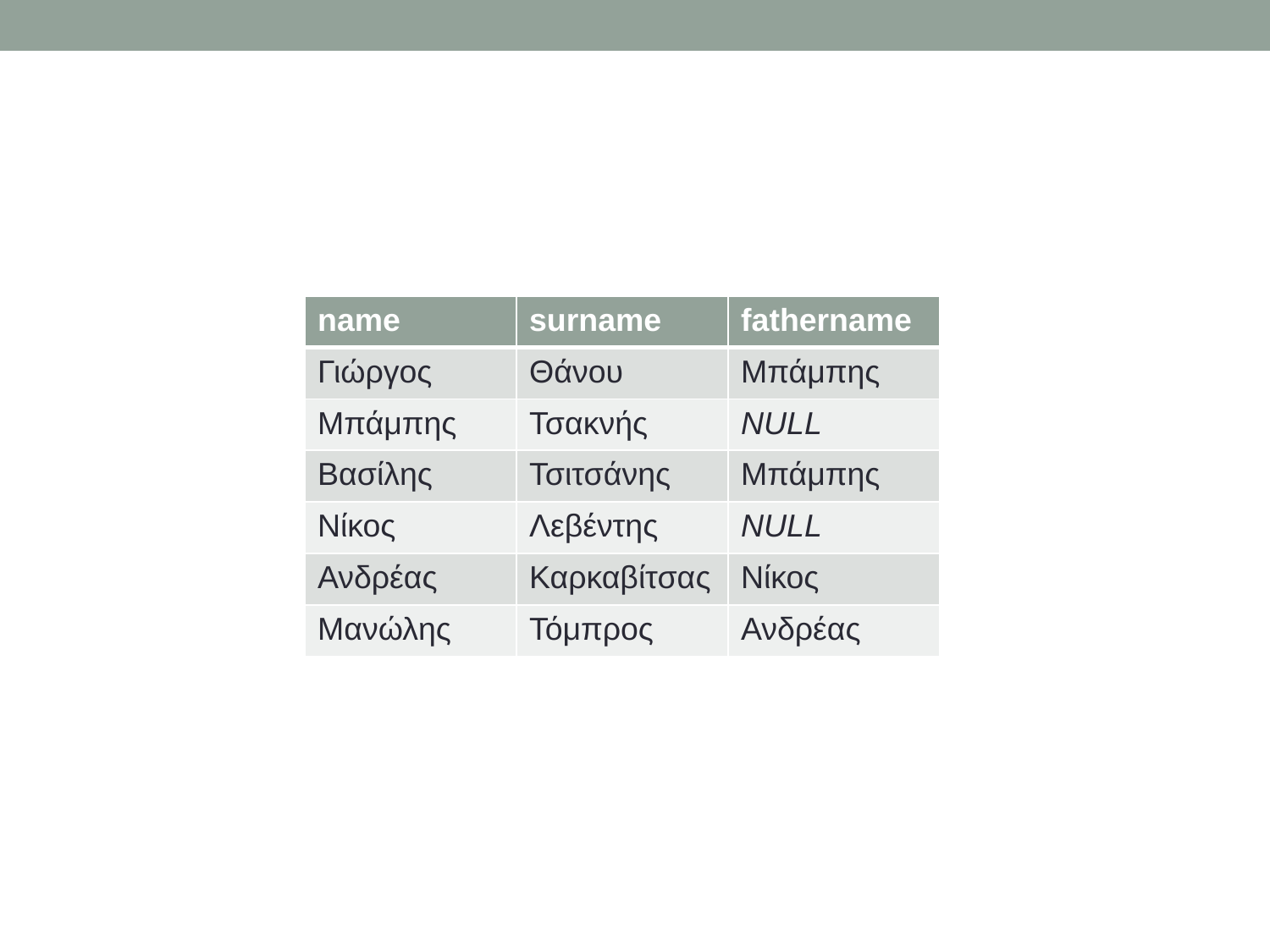

| name | surname | fathername |
| --- | --- | --- |
| Γιώργος | Θάνου | Μπάμπης |
| Μπάμπης | Τσακνής | NULL |
| Βασίλης | Τσιτσάνης | Μπάμπης |
| Νίκος | Λεβέντης | NULL |
| Ανδρέας | Καρκαβίτσας | Νίκος |
| Μανώλης | Τόμπρος | Ανδρέας |